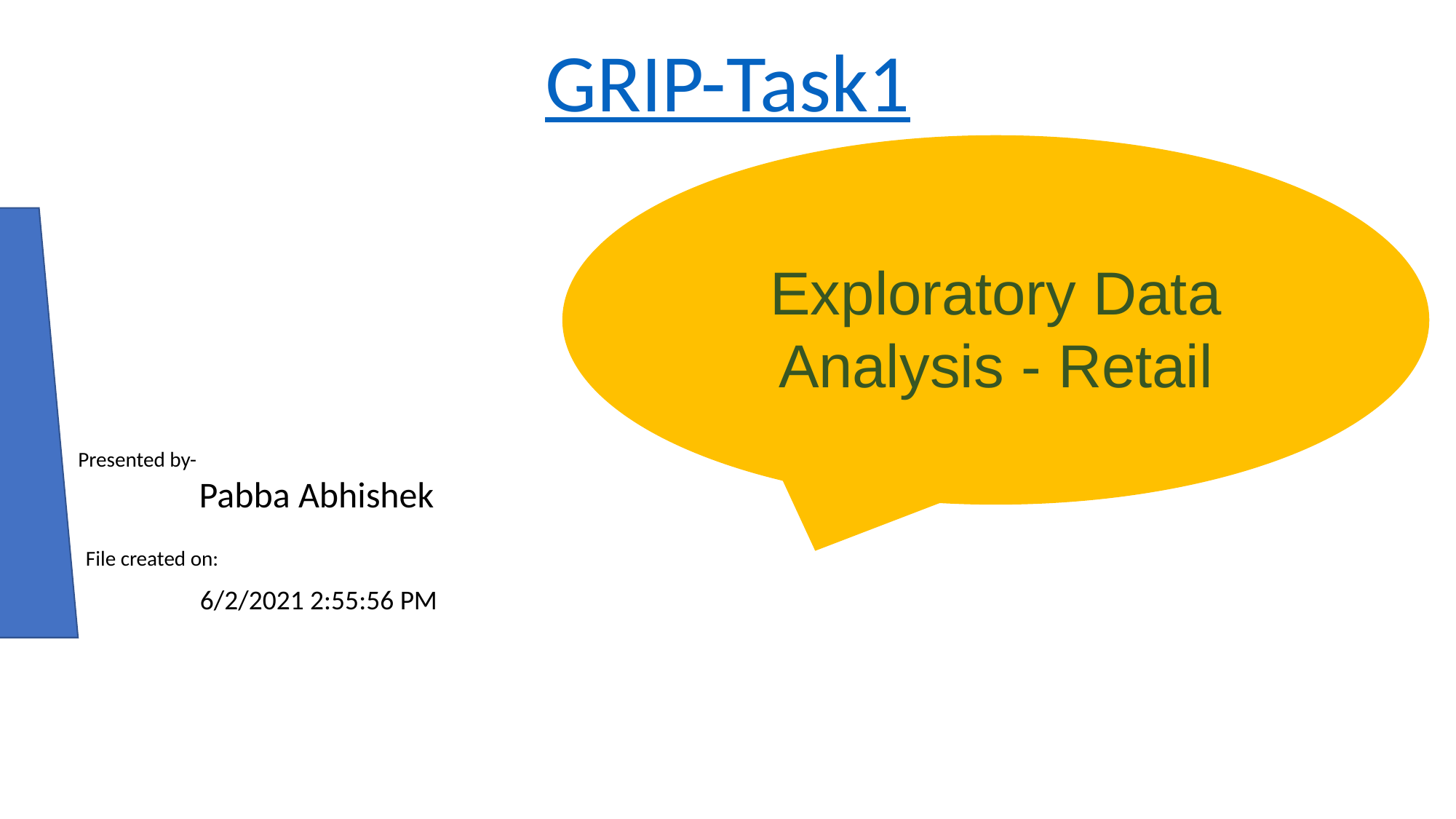

# GRIP-Task1

Exploratory Data Analysis - Retail
Presented by-
Pabba Abhishek
File created on:
6/2/2021 2:55:56 PM